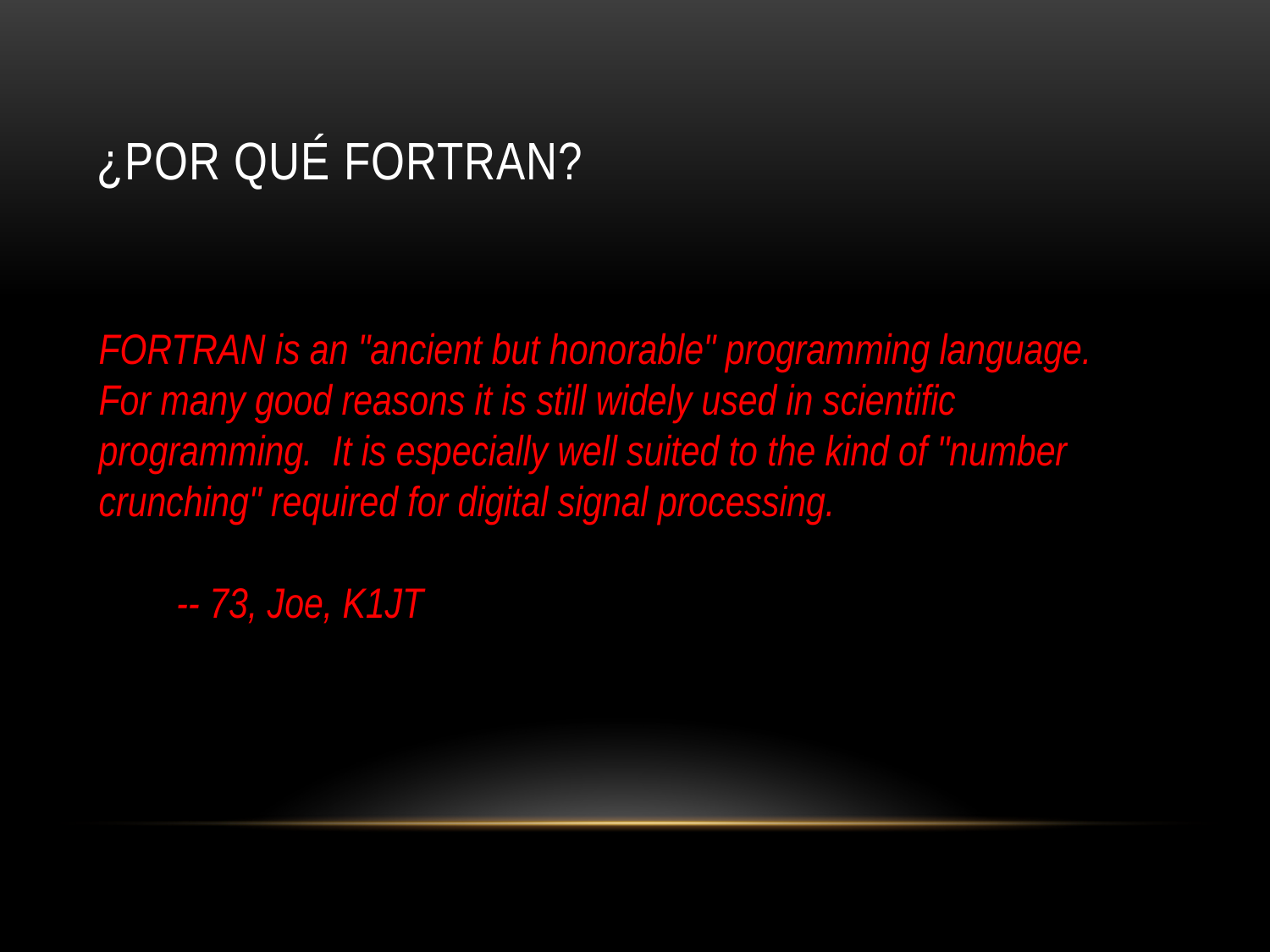

# ¿Por qué fortran?
FORTRAN is an "ancient but honorable" programming language.  For many good reasons it is still widely used in scientific programming.  It is especially well suited to the kind of "number crunching" required for digital signal processing.
        -- 73, Joe, K1JT